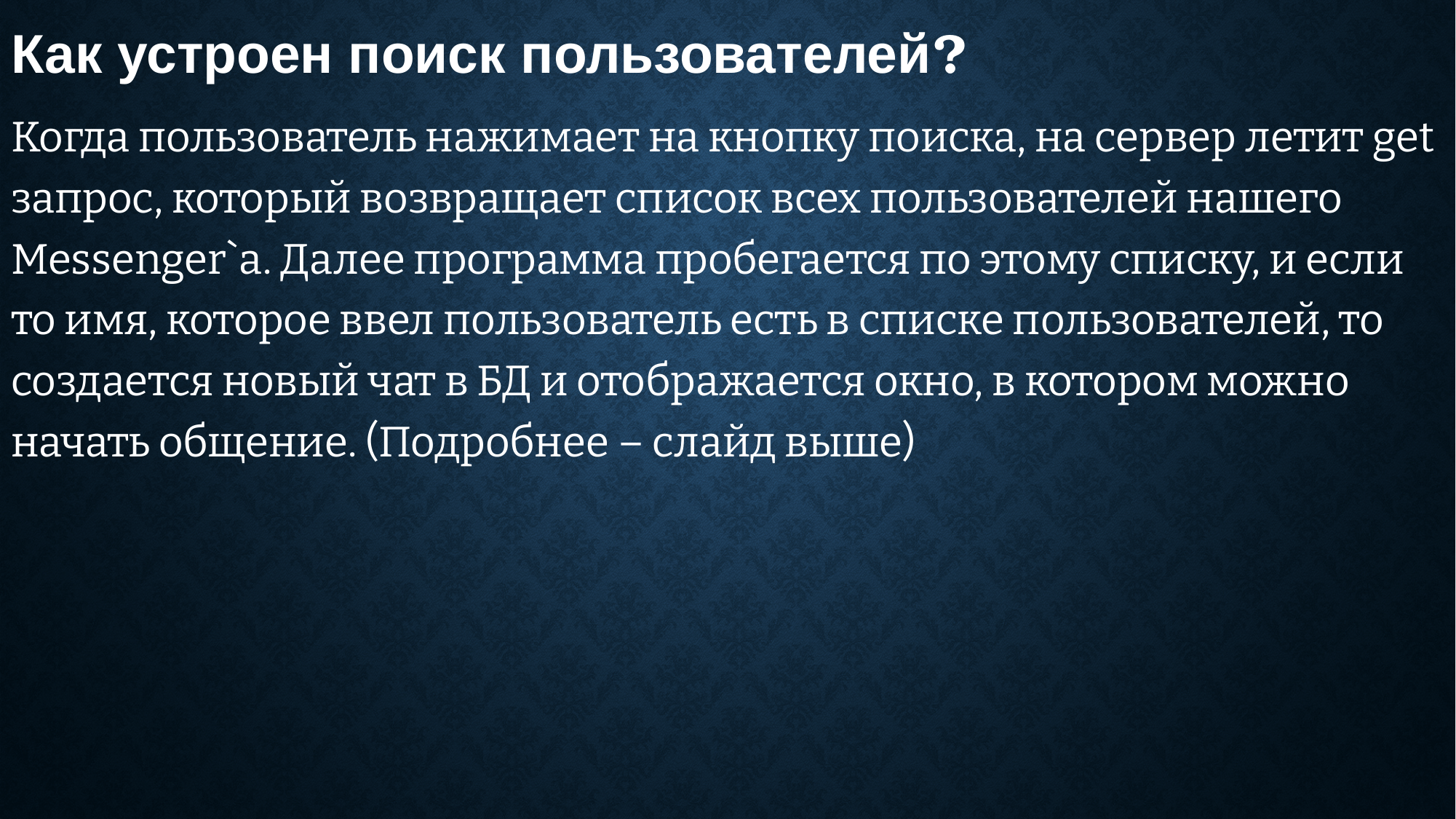

Как устроен поиск пользователей?
Когда пользователь нажимает на кнопку поиска, на сервер летит get запрос, который возвращает список всех пользователей нашего Messenger`a. Далее программа пробегается по этому списку, и если то имя, которое ввел пользователь есть в списке пользователей, то создается новый чат в БД и отображается окно, в котором можно начать общение. (Подробнее – слайд выше)